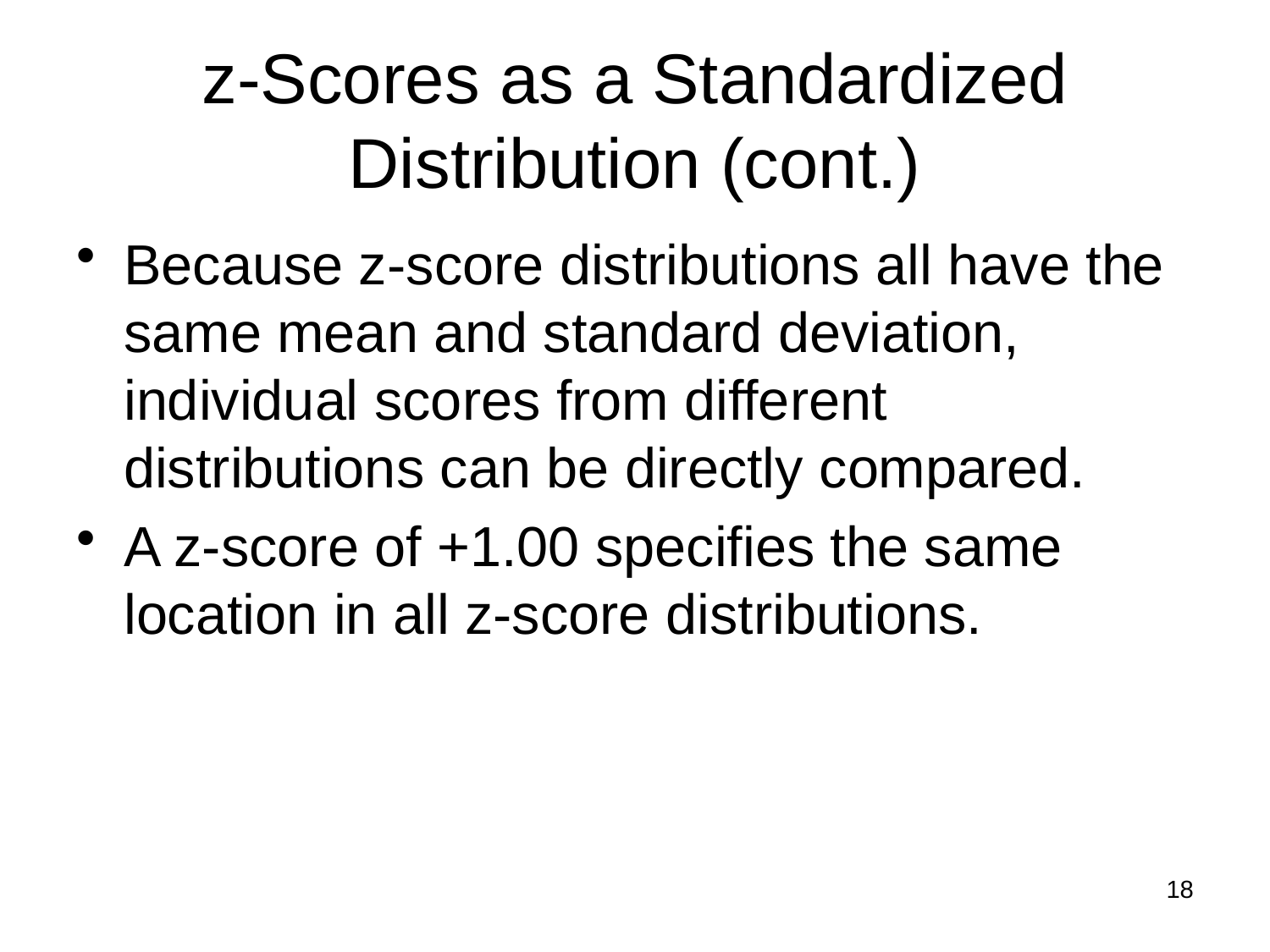

# z-Scores as a Standardized Distribution (cont.)
Because z-score distributions all have the same mean and standard deviation, individual scores from different distributions can be directly compared.
A z-score of +1.00 specifies the same location in all z-score distributions.
18